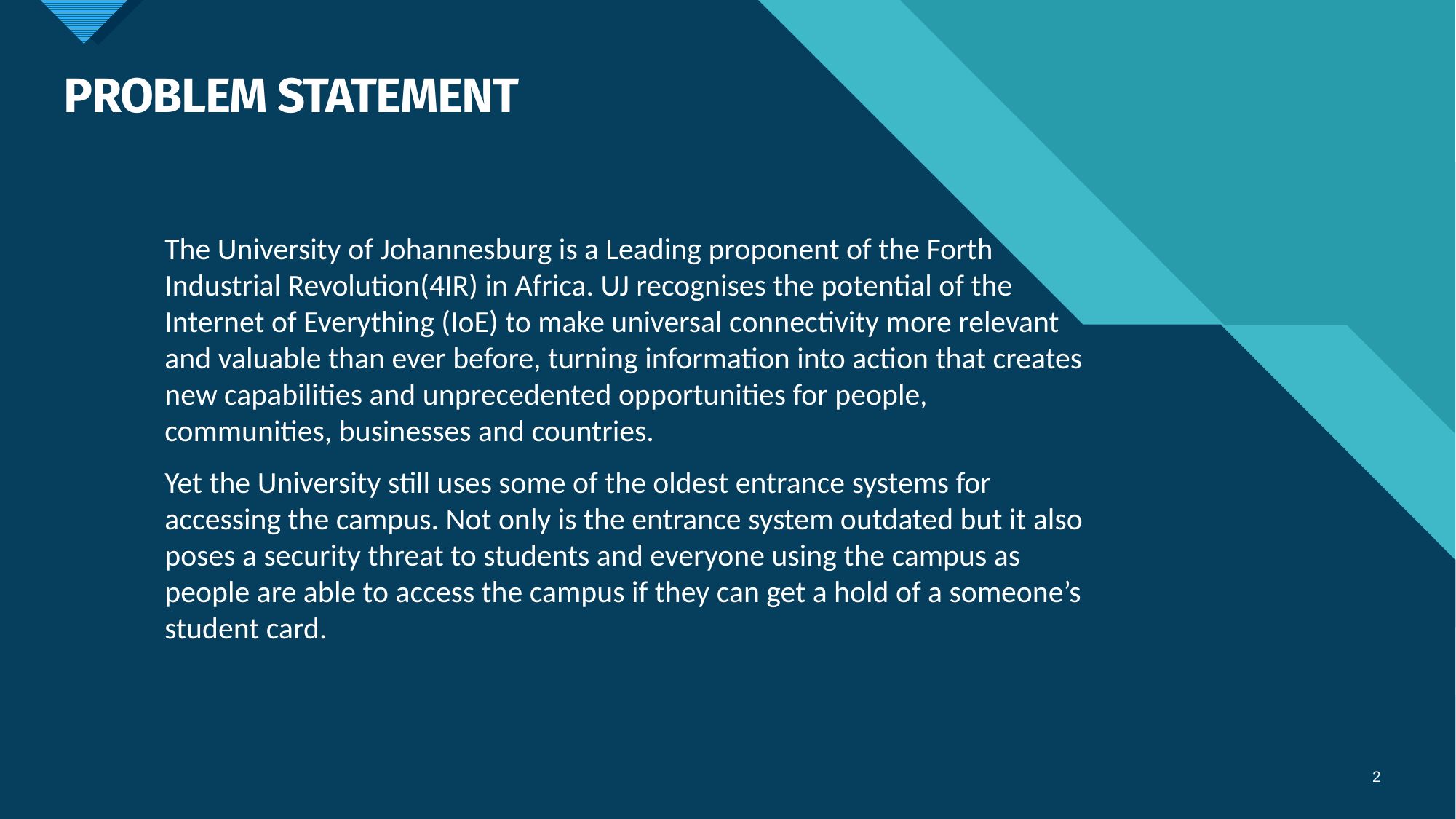

# PROBLEM STATEMENT
The University of Johannesburg is a Leading proponent of the Forth Industrial Revolution(4IR) in Africa. UJ recognises the potential of the Internet of Everything (IoE) to make universal connectivity more relevant and valuable than ever before, turning information into action that creates new capabilities and unprecedented opportunities for people, communities, businesses and countries.
Yet the University still uses some of the oldest entrance systems for accessing the campus. Not only is the entrance system outdated but it also poses a security threat to students and everyone using the campus as people are able to access the campus if they can get a hold of a someone’s student card.

2